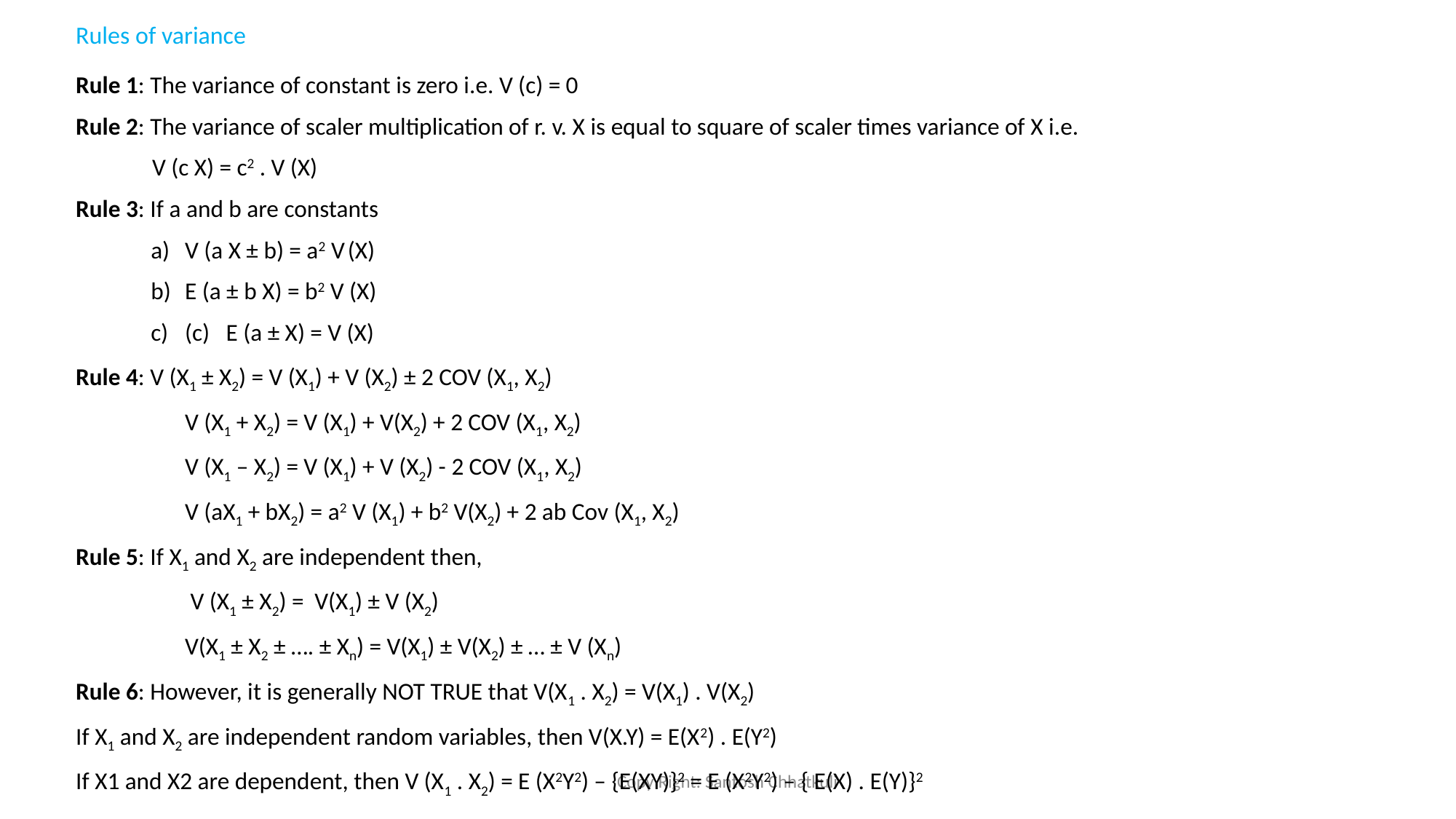

# Rules of variance
Rule 1: The variance of constant is zero i.e. V (c) = 0
Rule 2: The variance of scaler multiplication of r. v. X is equal to square of scaler times variance of X i.e.
              V (c X) = c2 . V (X)
Rule 3: If a and b are constants
V (a X ± b) = a2 V (X)
E (a ± b X) = b2 V (X)
(c)   E (a ± X) = V (X)
Rule 4: V (X1 ± X2) = V (X1) + V (X2) ± 2 COV (X1, X2)
	V (X1 + X2) = V (X1) + V(X2) + 2 COV (X1, X2)
	V (X1 – X2) = V (X1) + V (X2) - 2 COV (X1, X2)
	V (aX1 + bX2) = a2 V (X1) + b2 V(X2) + 2 ab Cov (X1, X2)
Rule 5: If X1 and X2 are independent then,
	 V (X1 ± X2) =  V(X1) ± V (X2)
	V(X1 ± X2 ± …. ± Xn) = V(X1) ± V(X2) ± … ± V (Xn)
Rule 6: However, it is generally NOT TRUE that V(X1 . X2) = V(X1) . V(X2)
If X1 and X2 are independent random variables, then V(X.Y) = E(X2) . E(Y2)
If X1 and X2 are dependent, then V (X1 . X2) = E (X2Y2) – {E(XY)}2 = E (X2Y2) – { E(X) . E(Y)}2
Copy Right: Santosh Chhatkuli